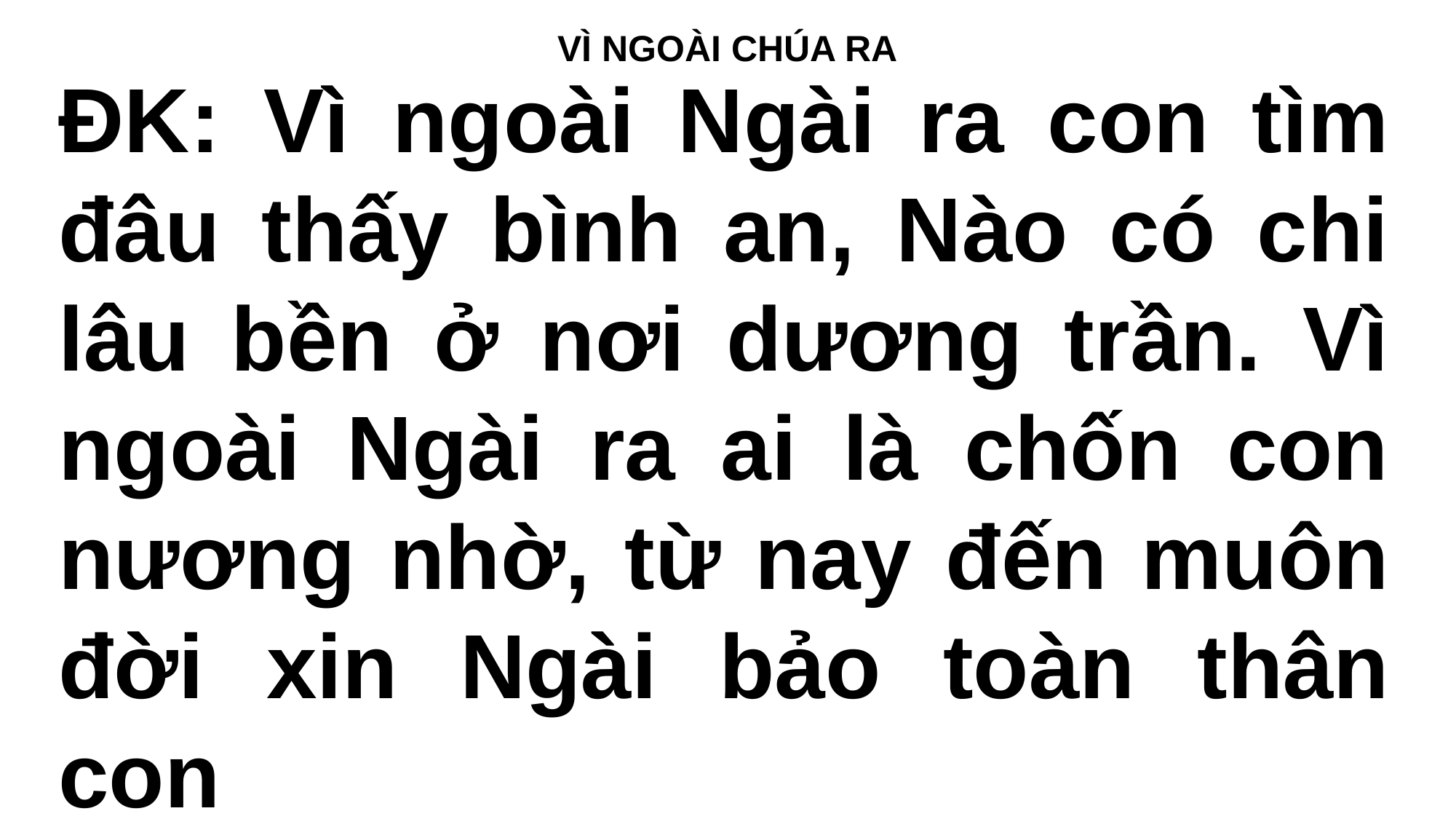

VÌ NGOÀI CHÚA RA
ĐK: Vì ngoài Ngài ra con tìm đâu thấy bình an, Nào có chi lâu bền ở nơi dương trần. Vì ngoài Ngài ra ai là chốn con nương nhờ, từ nay đến muôn đời xin Ngài bảo toàn thân con